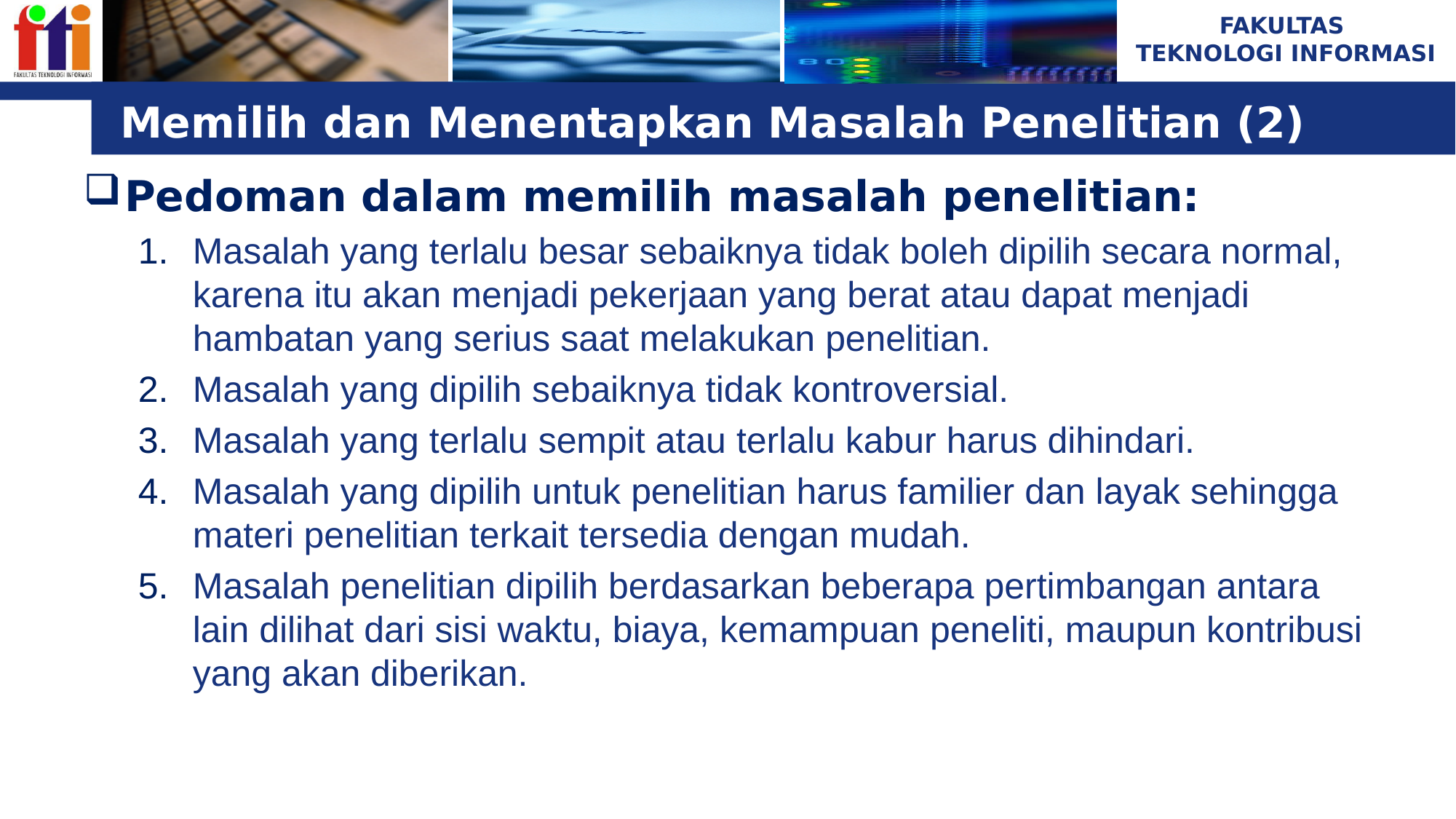

# Memilih dan Menentapkan Masalah Penelitian (2)
Pedoman dalam memilih masalah penelitian:
Masalah yang terlalu besar sebaiknya tidak boleh dipilih secara normal, karena itu akan menjadi pekerjaan yang berat atau dapat menjadi hambatan yang serius saat melakukan penelitian.
Masalah yang dipilih sebaiknya tidak kontroversial.
Masalah yang terlalu sempit atau terlalu kabur harus dihindari.
Masalah yang dipilih untuk penelitian harus familier dan layak sehingga materi penelitian terkait tersedia dengan mudah.
Masalah penelitian dipilih berdasarkan beberapa pertimbangan antara lain dilihat dari sisi waktu, biaya, kemampuan peneliti, maupun kontribusi yang akan diberikan.